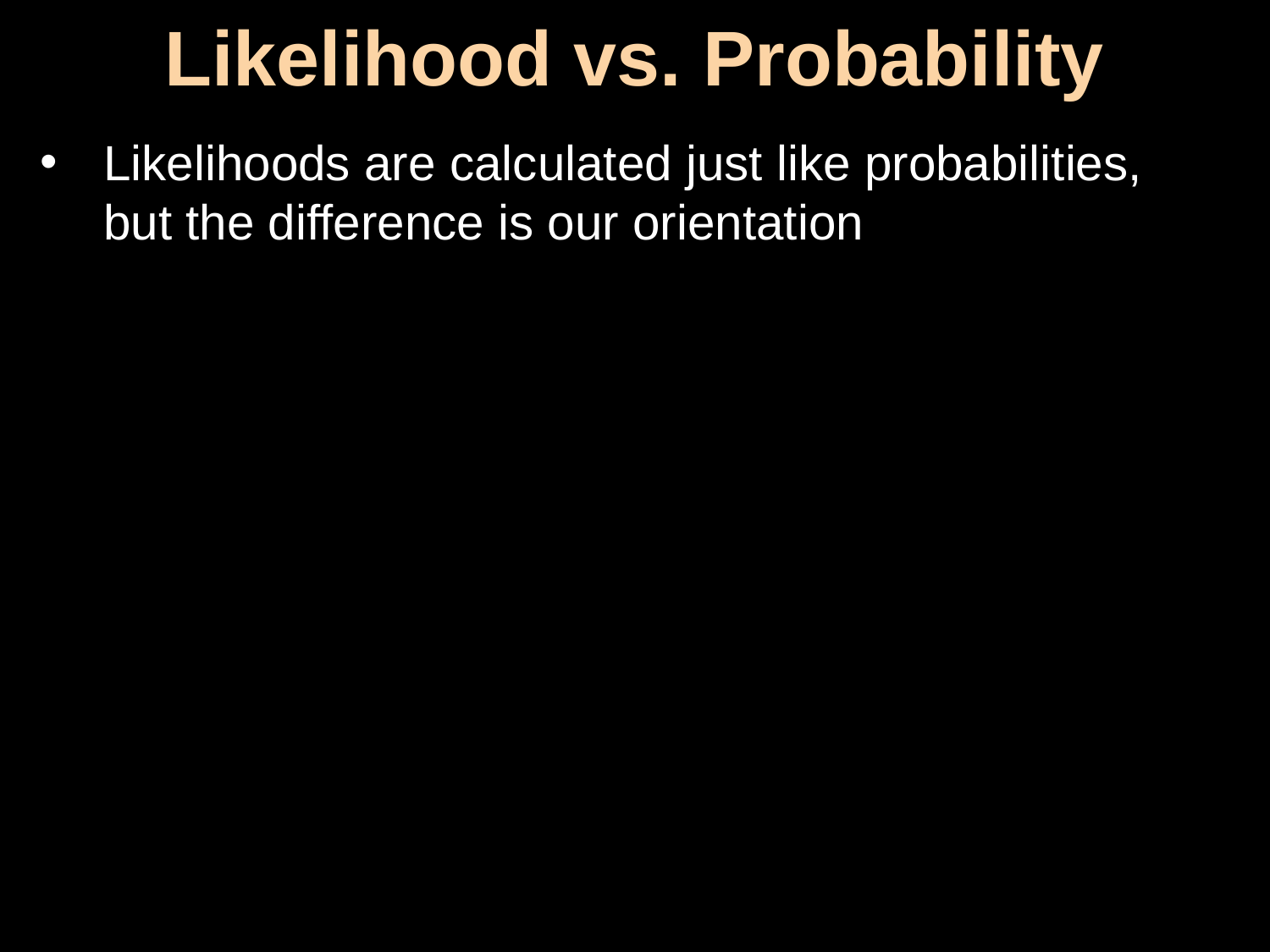

# Likelihood vs. Probability
Likelihoods are calculated just like probabilities, but the difference is our orientation